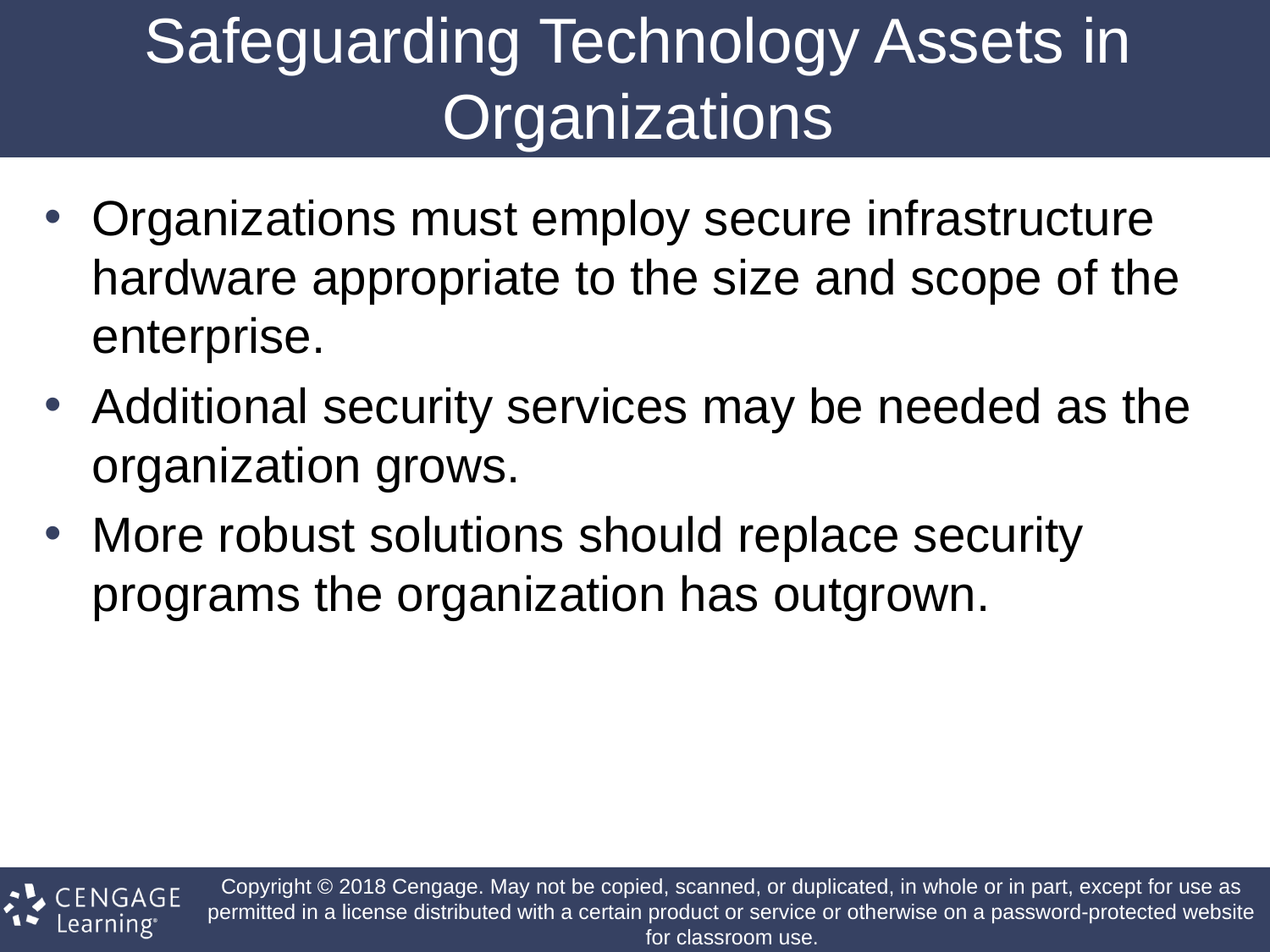

# Safeguarding Technology Assets in Organizations
Organizations must employ secure infrastructure hardware appropriate to the size and scope of the enterprise.
Additional security services may be needed as the organization grows.
More robust solutions should replace security programs the organization has outgrown.